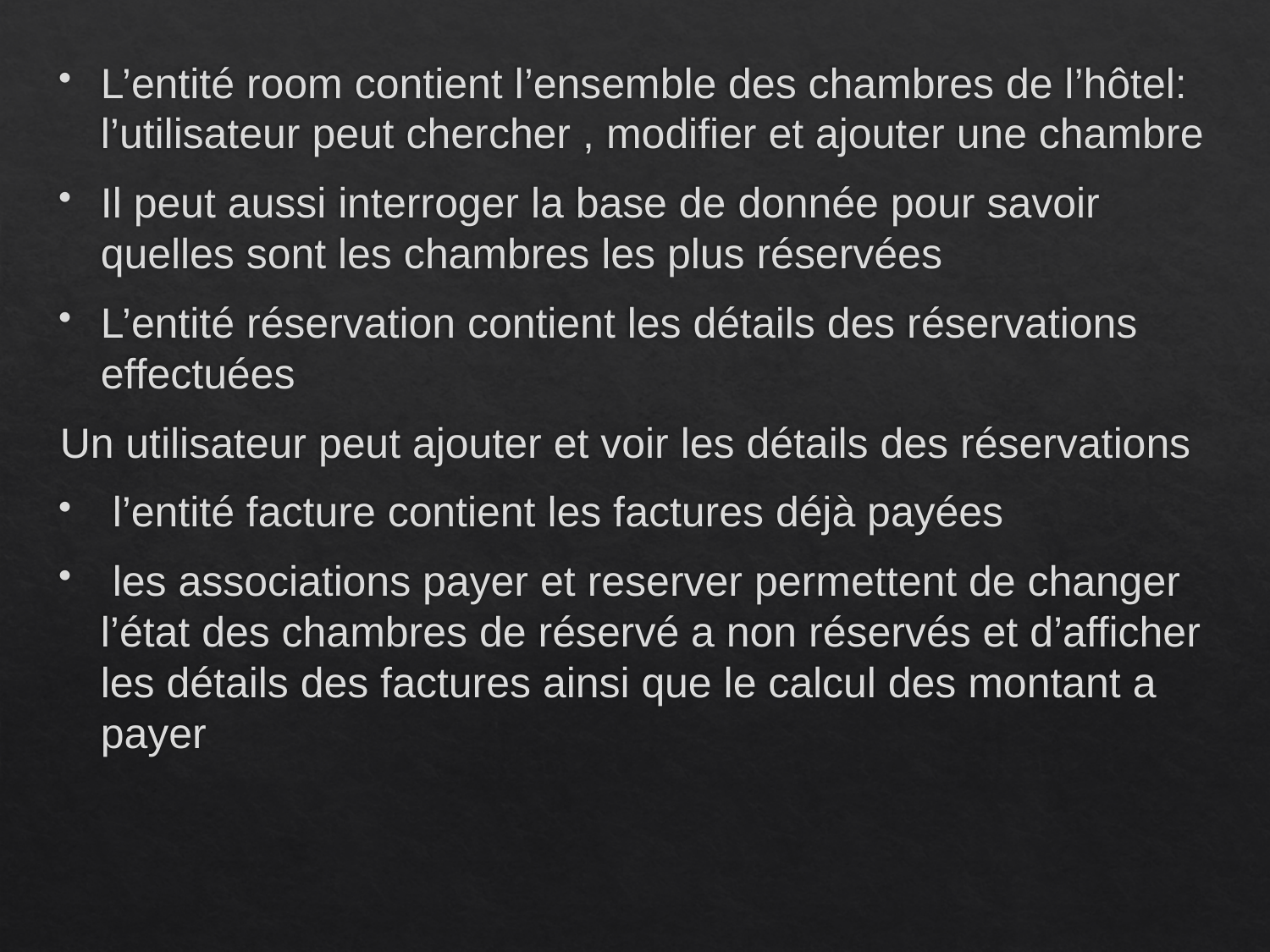

L’entité room contient l’ensemble des chambres de l’hôtel: l’utilisateur peut chercher , modifier et ajouter une chambre
Il peut aussi interroger la base de donnée pour savoir quelles sont les chambres les plus réservées
L’entité réservation contient les détails des réservations effectuées
Un utilisateur peut ajouter et voir les détails des réservations
 l’entité facture contient les factures déjà payées
 les associations payer et reserver permettent de changer l’état des chambres de réservé a non réservés et d’afficher les détails des factures ainsi que le calcul des montant a payer